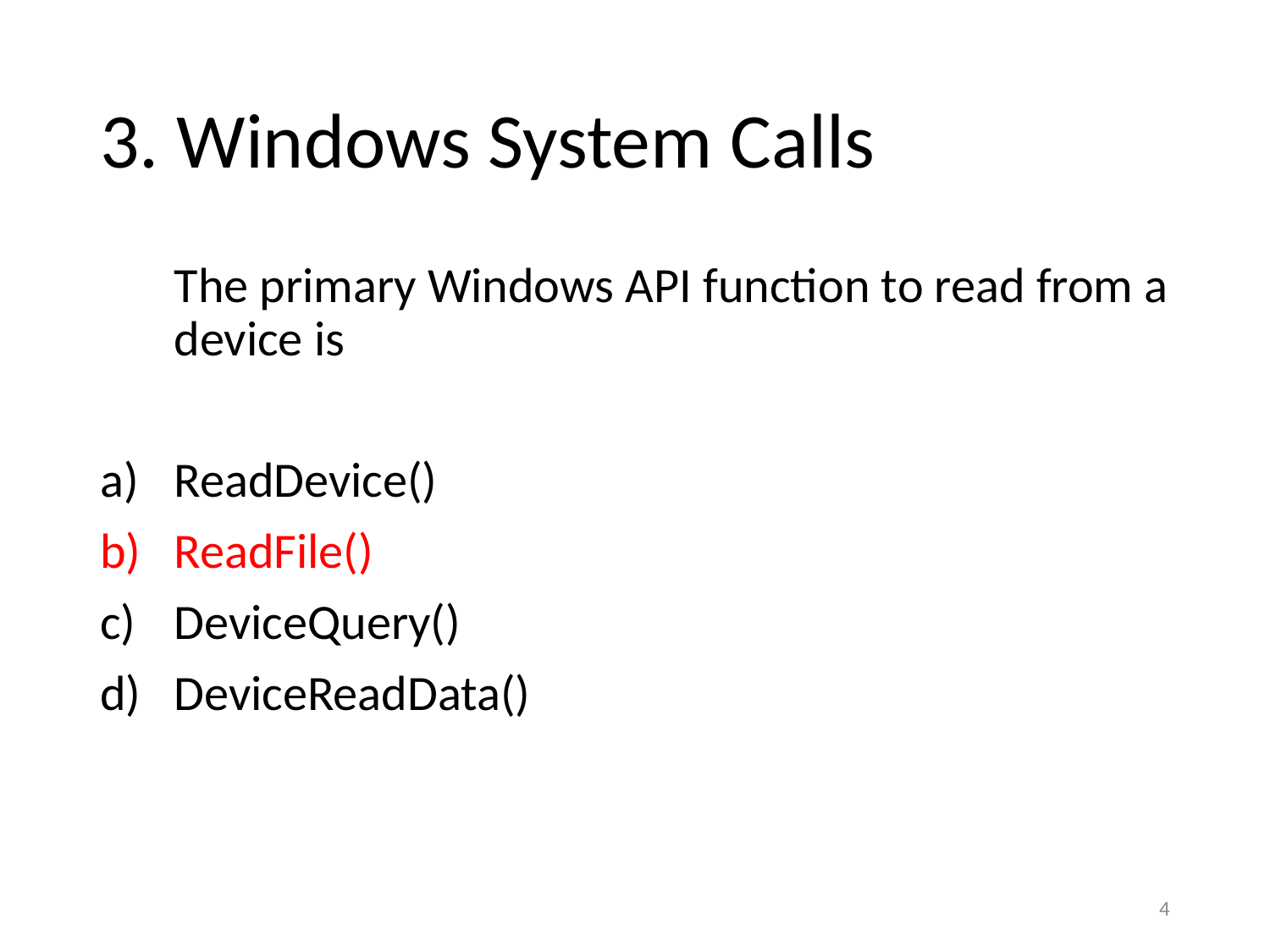

# 3. Windows System Calls
	The primary Windows API function to read from a device is

ReadDevice()
ReadFile()
DeviceQuery()
DeviceReadData()

4